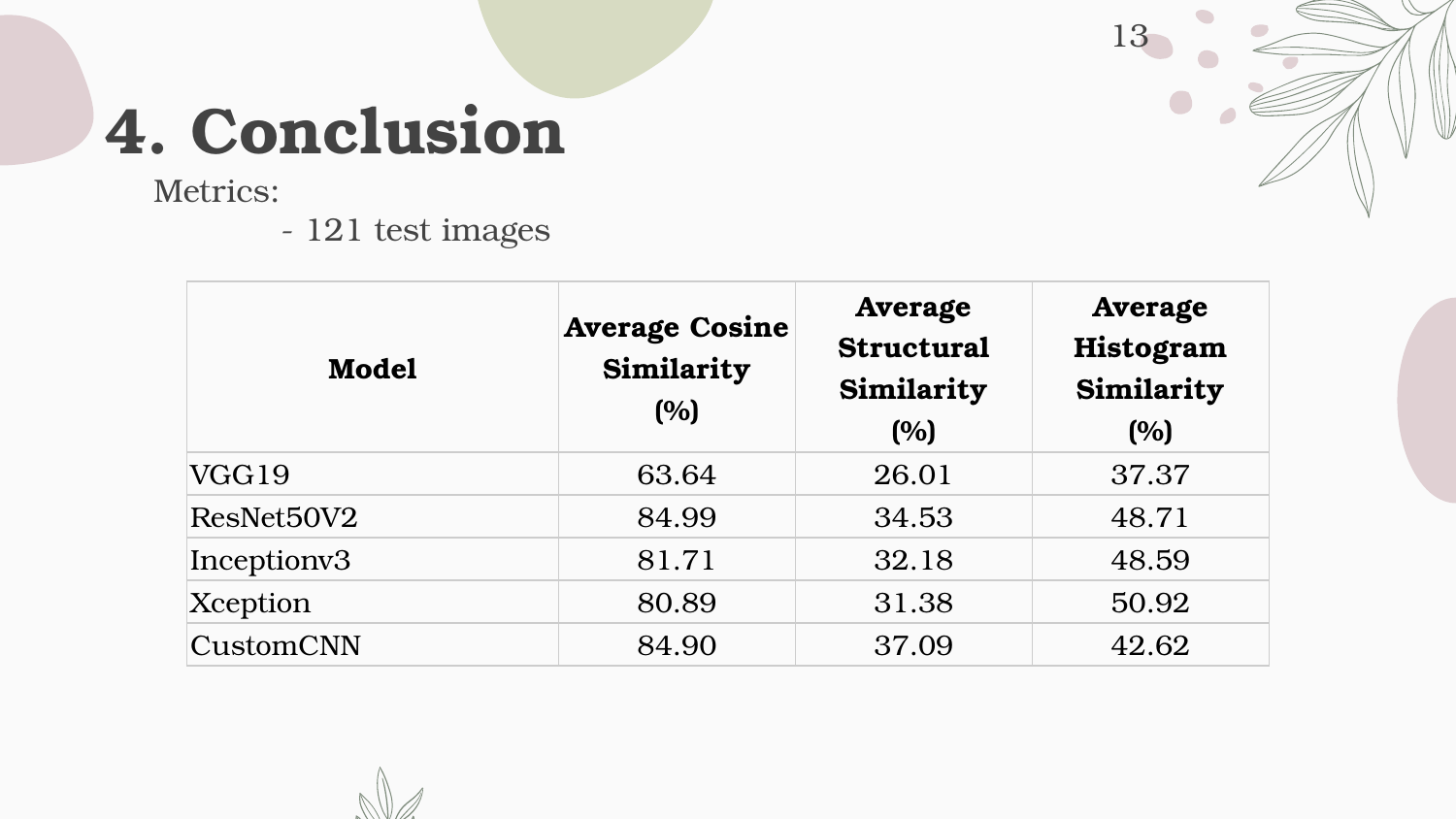

13

# 4. Conclusion
Metrics:
- 121 test images
| Model | Average Cosine Similarity (%) | Average Structural Similarity (%) | Average Histogram Similarity (%) |
| --- | --- | --- | --- |
| VGG19 | 63.64 | 26.01 | 37.37 |
| ResNet50V2 | 84.99 | 34.53 | 48.71 |
| Inceptionv3 | 81.71 | 32.18 | 48.59 |
| Xception | 80.89 | 31.38 | 50.92 |
| CustomCNN | 84.90 | 37.09 | 42.62 |